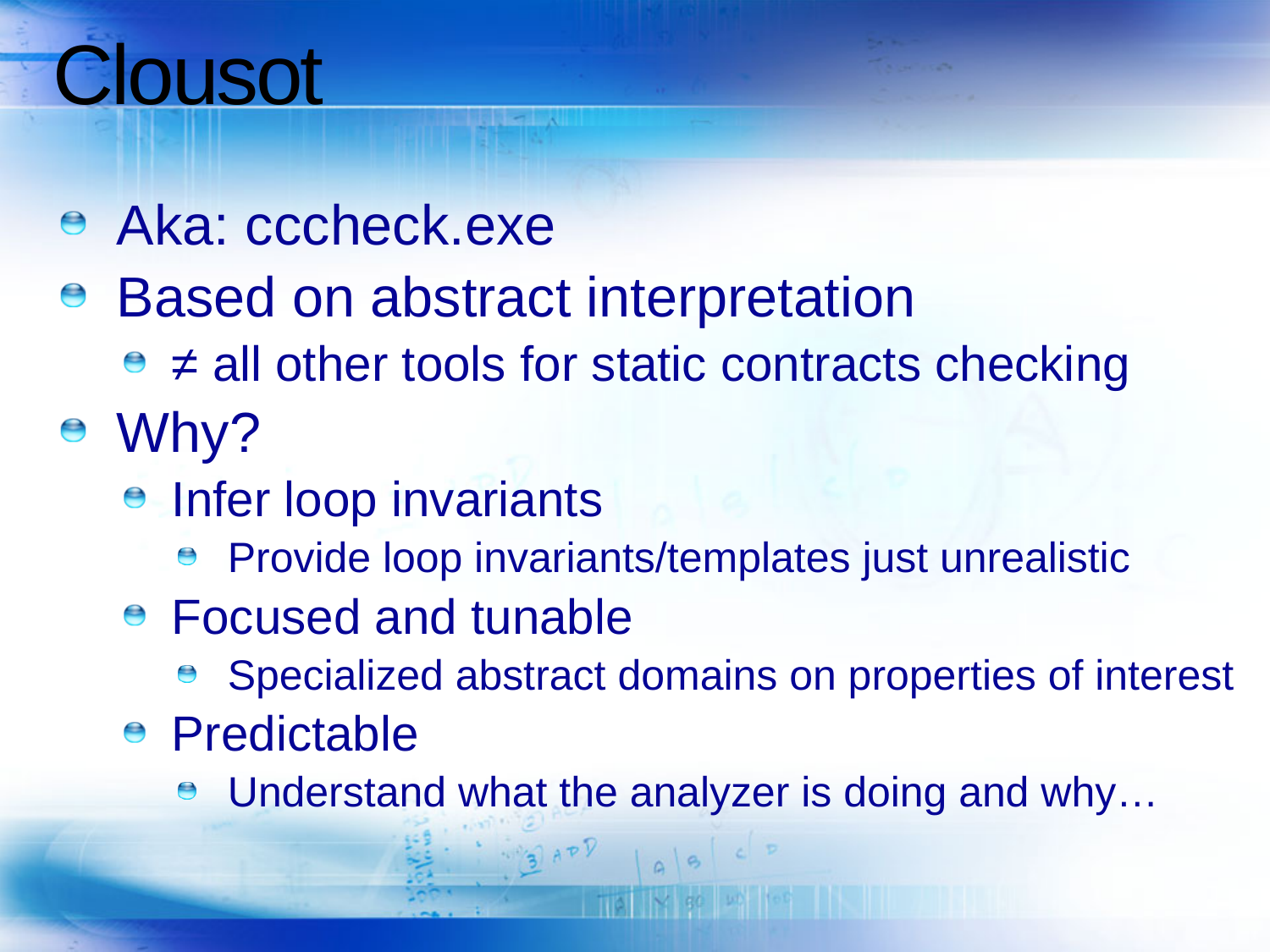

# Clousot
Aka: cccheck.exe
Based on abstract interpretation
≠ all other tools for static contracts checking
Why?
Infer loop invariants
Provide loop invariants/templates just unrealistic
Focused and tunable
Specialized abstract domains on properties of interest
Predictable
Understand what the analyzer is doing and why…